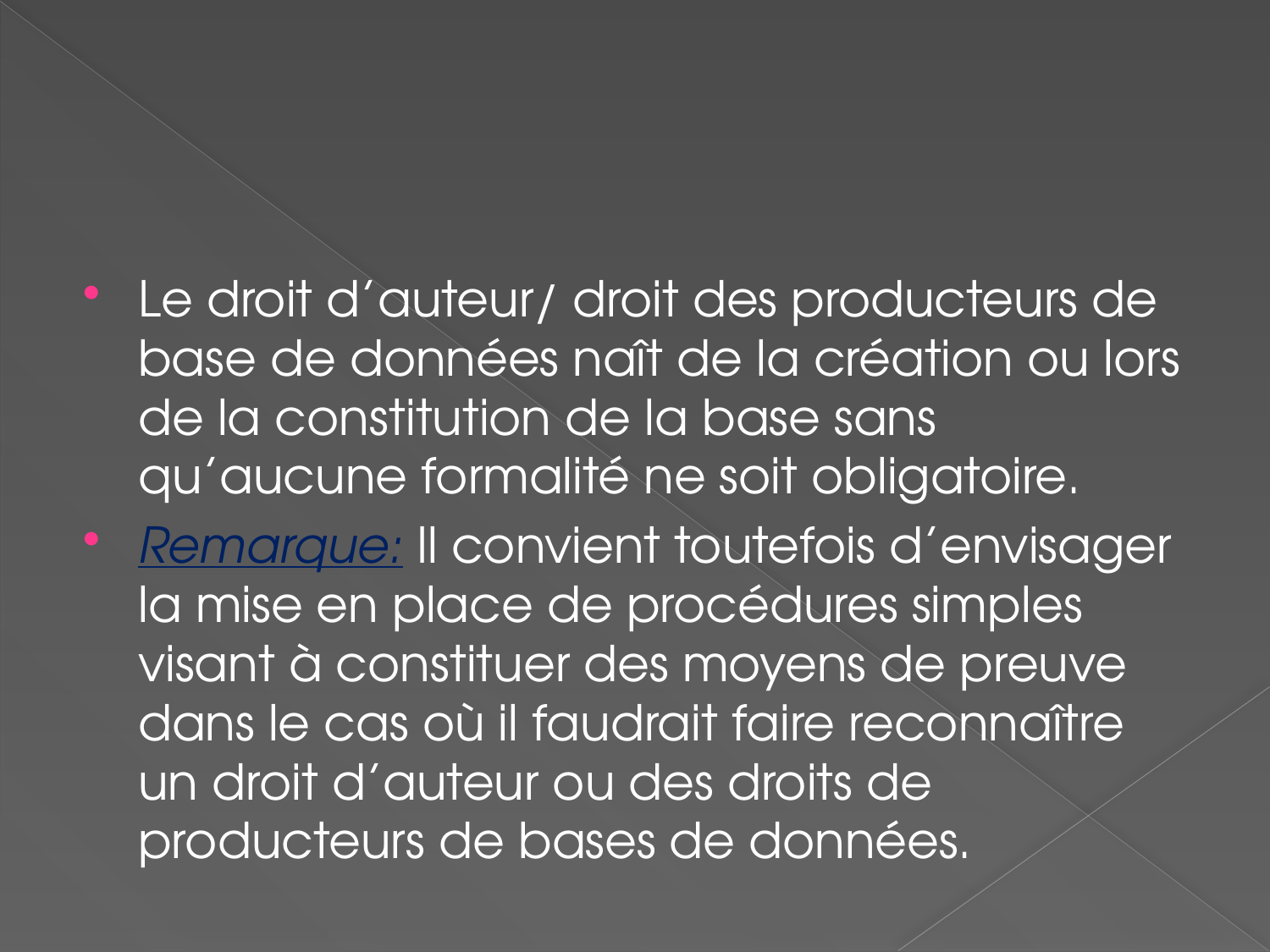

#
Le droit d’auteur/ droit des producteurs de base de données naît de la création ou lors de la constitution de la base sans qu’aucune formalité ne soit obligatoire.
Remarque: Il convient toutefois d’envisager la mise en place de procédures simples visant à constituer des moyens de preuve dans le cas où il faudrait faire reconnaître un droit d’auteur ou des droits de producteurs de bases de données.